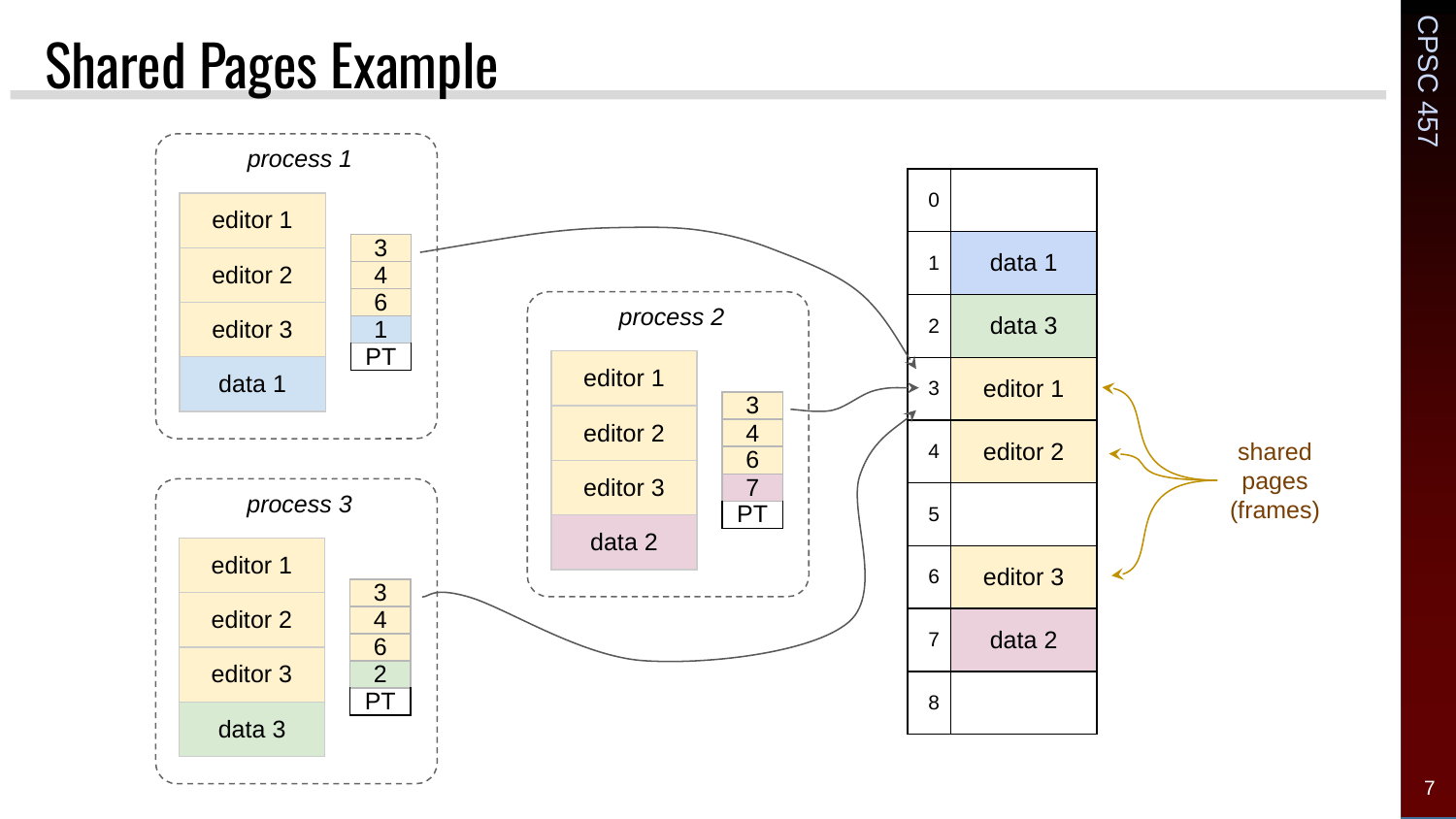

# Shared Pages Example

process 1
| 0 |  |
| --- | --- |
| 1 | data 1 |
| 2 | data 3 |
| 3 | editor 1 |
| 4 | editor 2 |
| 5 |  |
| 6 | editor 3 |
| 7 | data 2 |
| 8 |  |
| editor 1 |
| --- |
| editor 2 |
| editor 3 |
| data 1 |

| 3 |
| --- |
| 4 |
| 6 |
| 1 |
| PT |

process 2
| editor 1 |
| --- |
| editor 2 |
| editor 3 |
| data 2 |

| 3 |
| --- |
| 4 |
| 6 |
| 7 |
| PT |

shared
pages (frames)

process 3
| editor 1 |
| --- |
| editor 2 |
| editor 3 |
| data 3 |
| 3 |
| --- |
| 4 |
| 6 |
| 2 |
| PT |